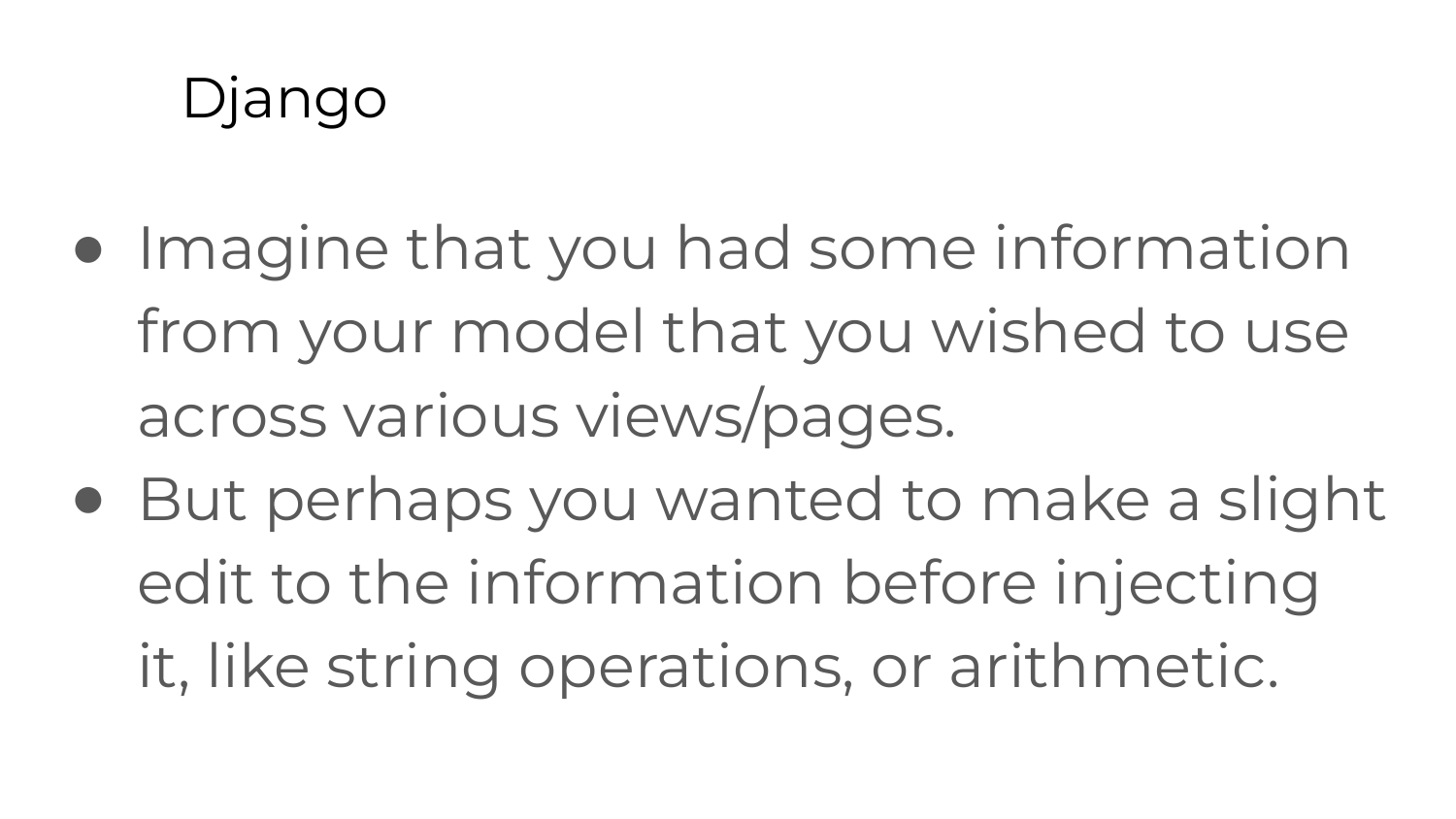

# Django
Imagine that you had some information from your model that you wished to use across various views/pages.
But perhaps you wanted to make a slight edit to the information before injecting it, like string operations, or arithmetic.